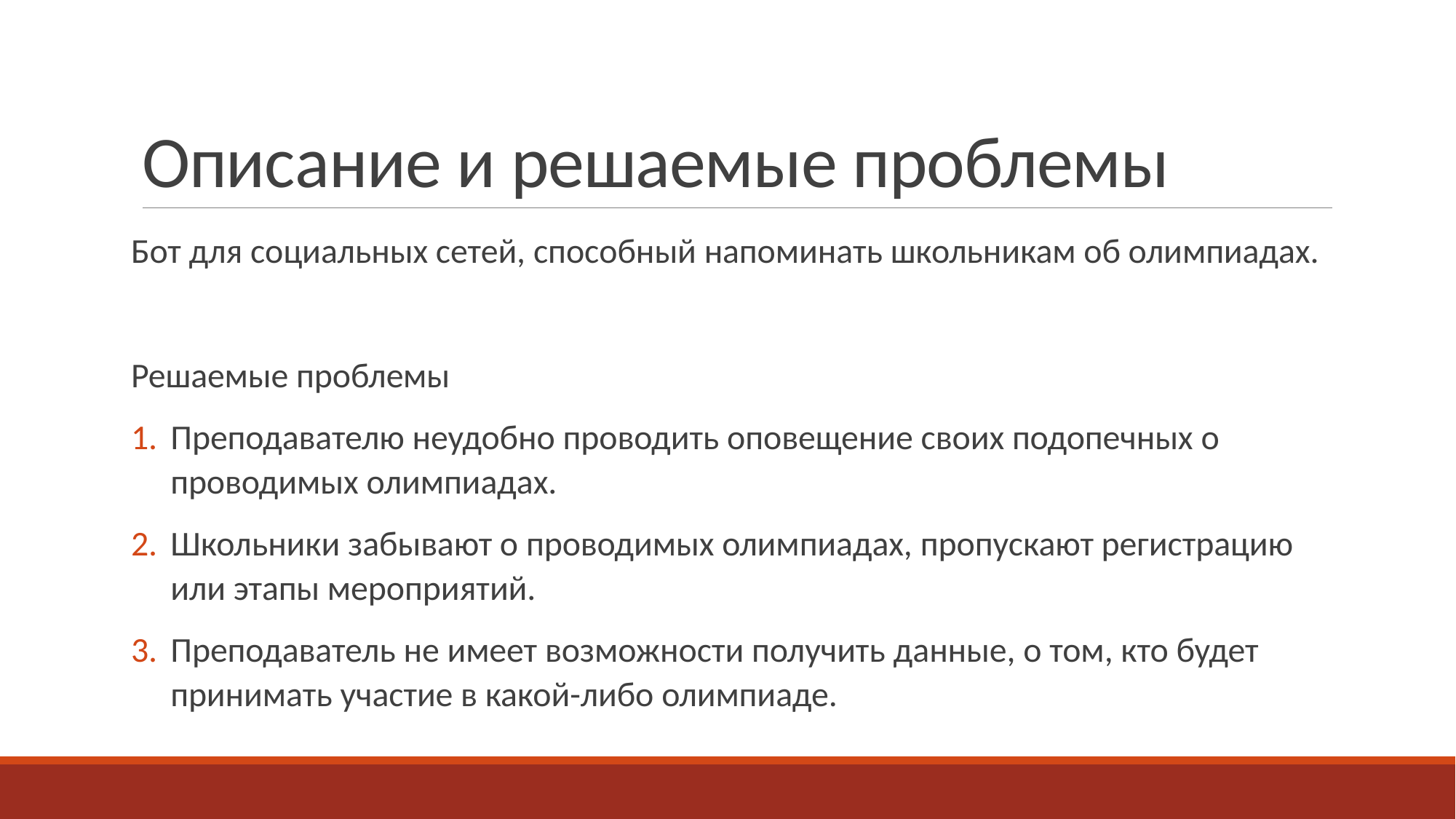

# Описание и решаемые проблемы
Бот для социальных сетей, способный напоминать школьникам об олимпиадах.

Решаемые проблемы
Преподавателю неудобно проводить оповещение своих подопечных о проводимых олимпиадах.
Школьники забывают о проводимых олимпиадах, пропускают регистрацию или этапы мероприятий.
Преподаватель не имеет возможности получить данные, о том, кто будет принимать участие в какой-либо олимпиаде.